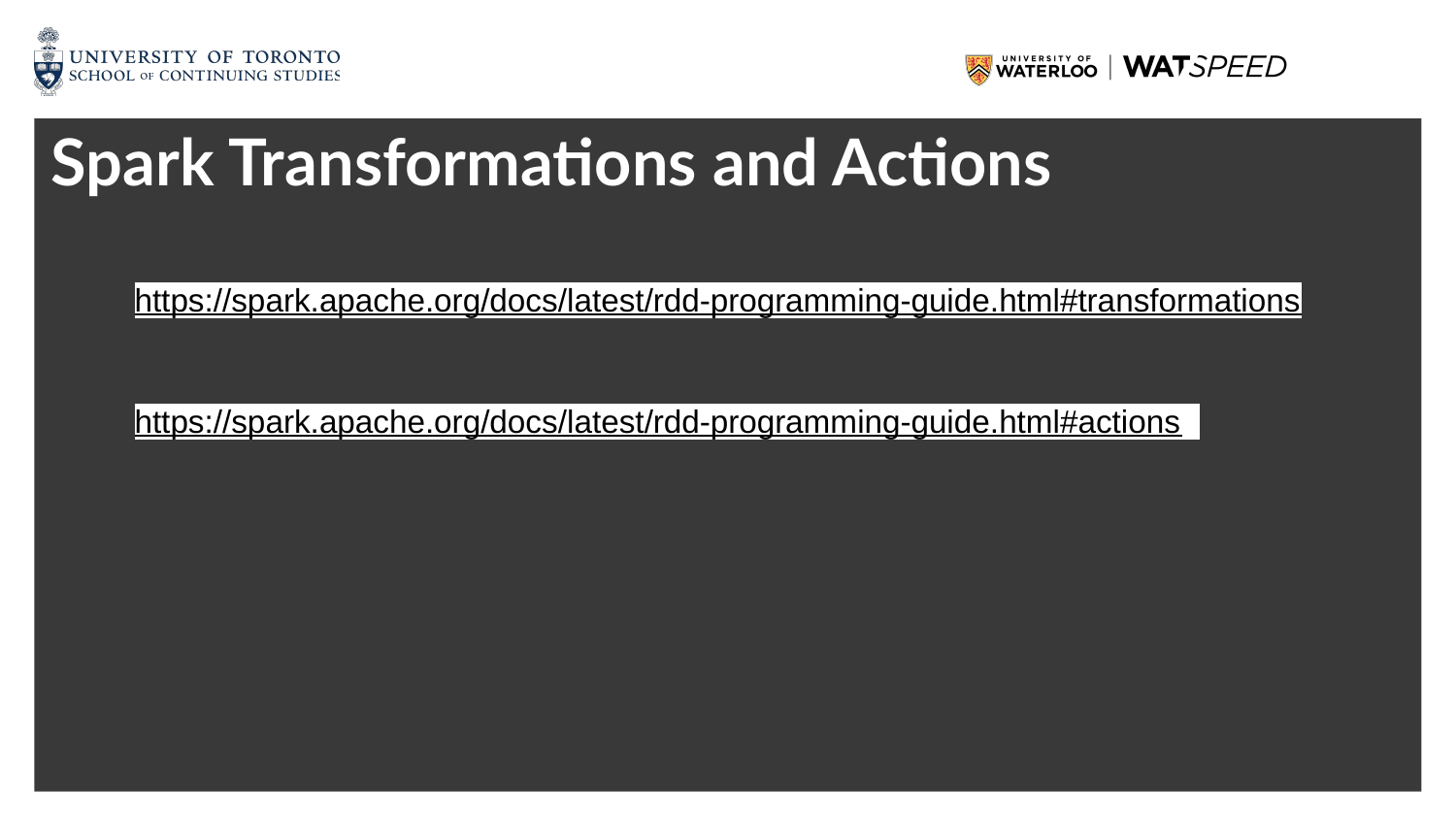

# Spark Transformations and Actions
https://spark.apache.org/docs/latest/rdd-programming-guide.html#transformations

https://spark.apache.org/docs/latest/rdd-programming-guide.html#actions